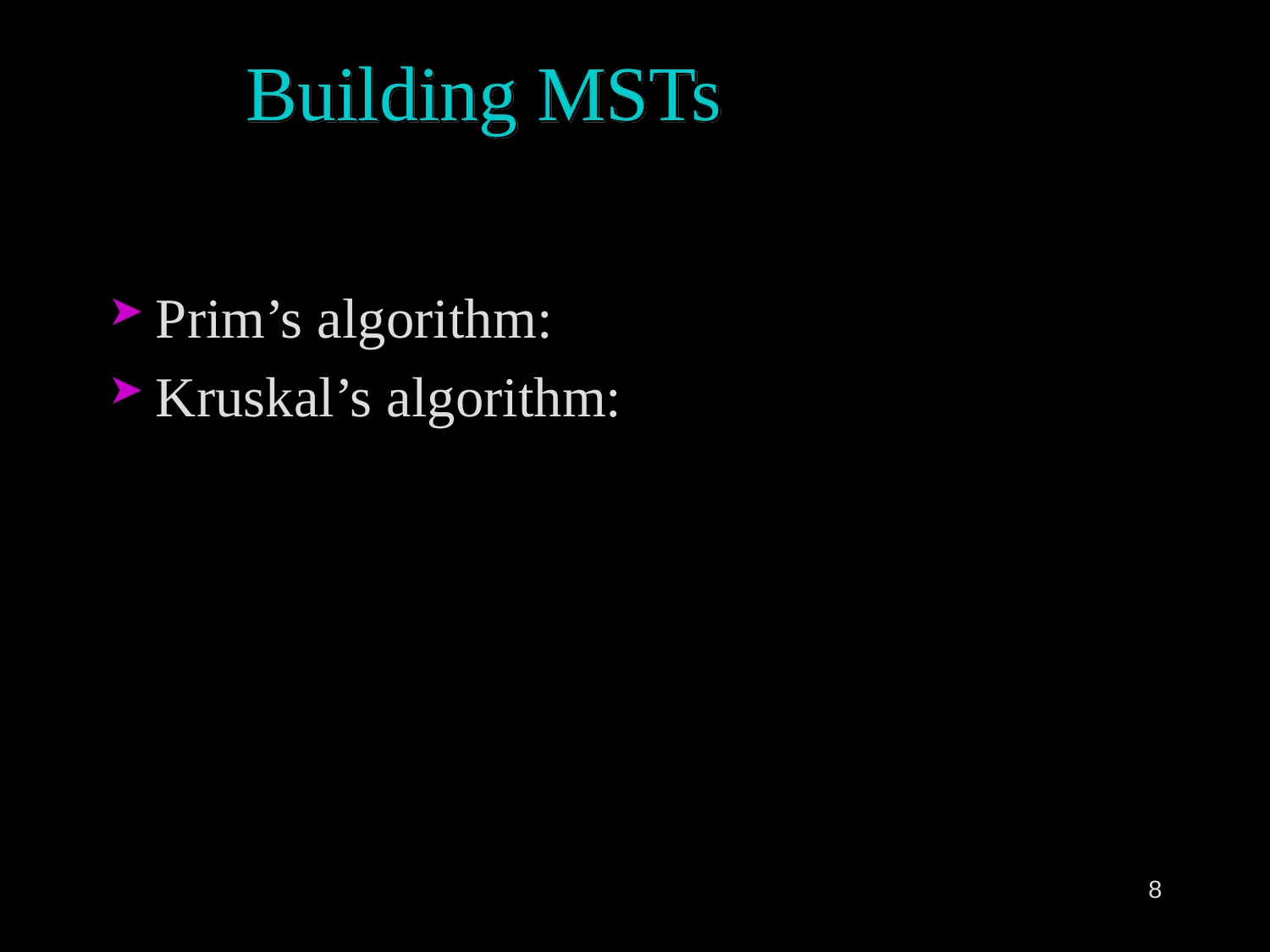

# Building MSTs
Prim’s algorithm:
Kruskal’s algorithm:
8